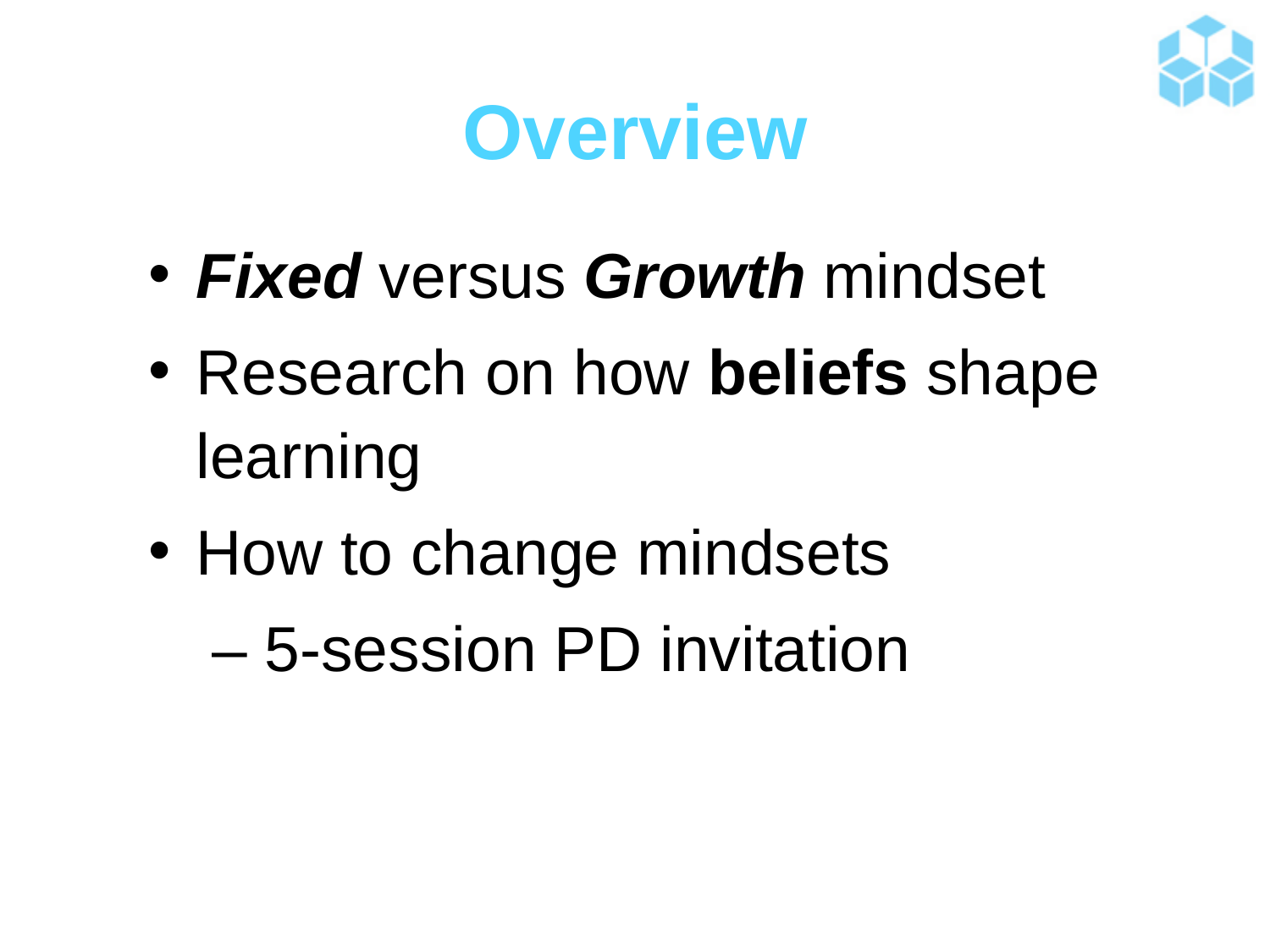

# Overview
Fixed versus Growth mindset
Research on how beliefs shape learning
How to change mindsets
– 5-session PD invitation